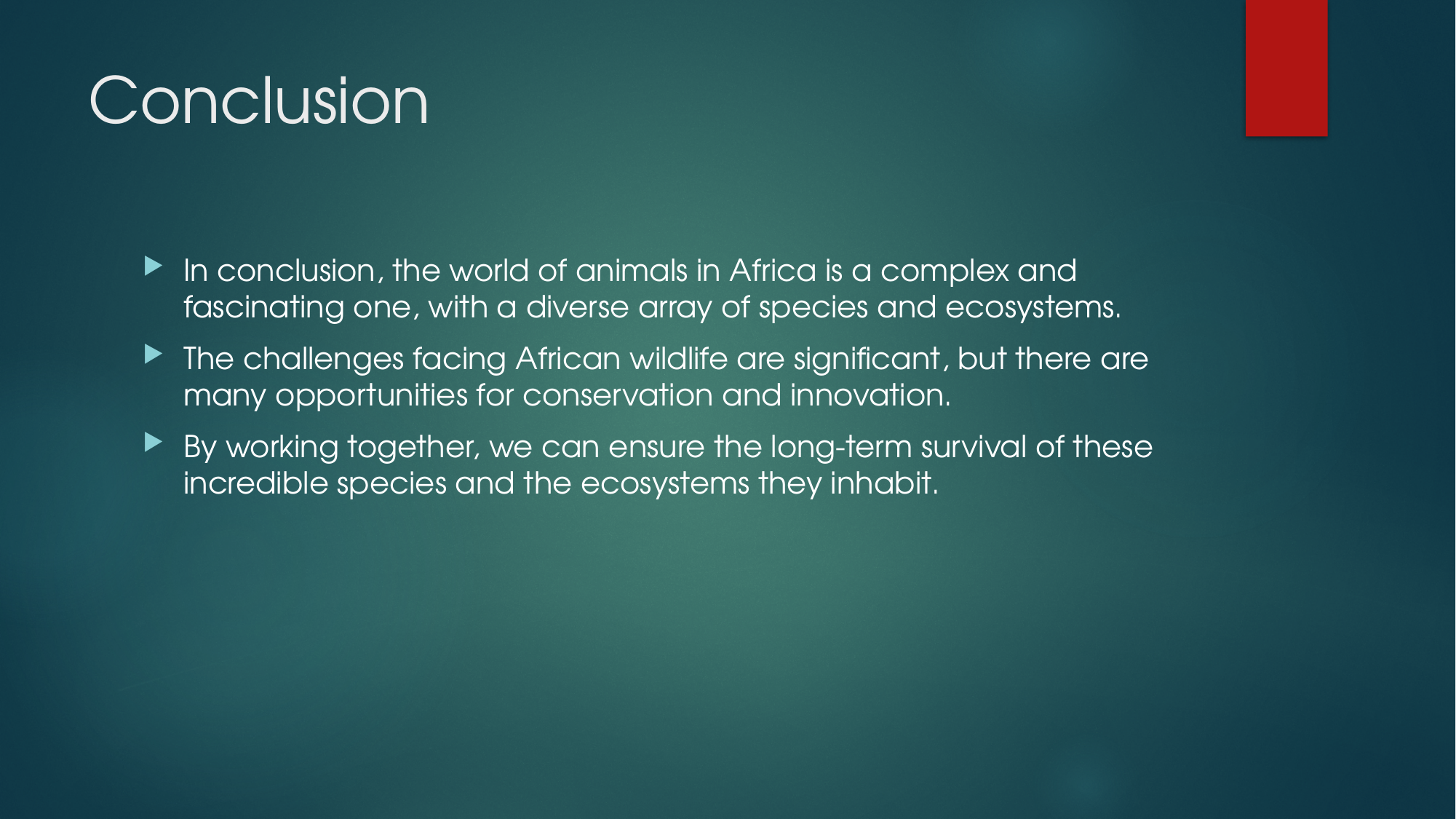

# Conclusion
In conclusion, the world of animals in Africa is a complex and fascinating one, with a diverse array of species and ecosystems.
The challenges facing African wildlife are significant, but there are many opportunities for conservation and innovation.
By working together, we can ensure the long-term survival of these incredible species and the ecosystems they inhabit.